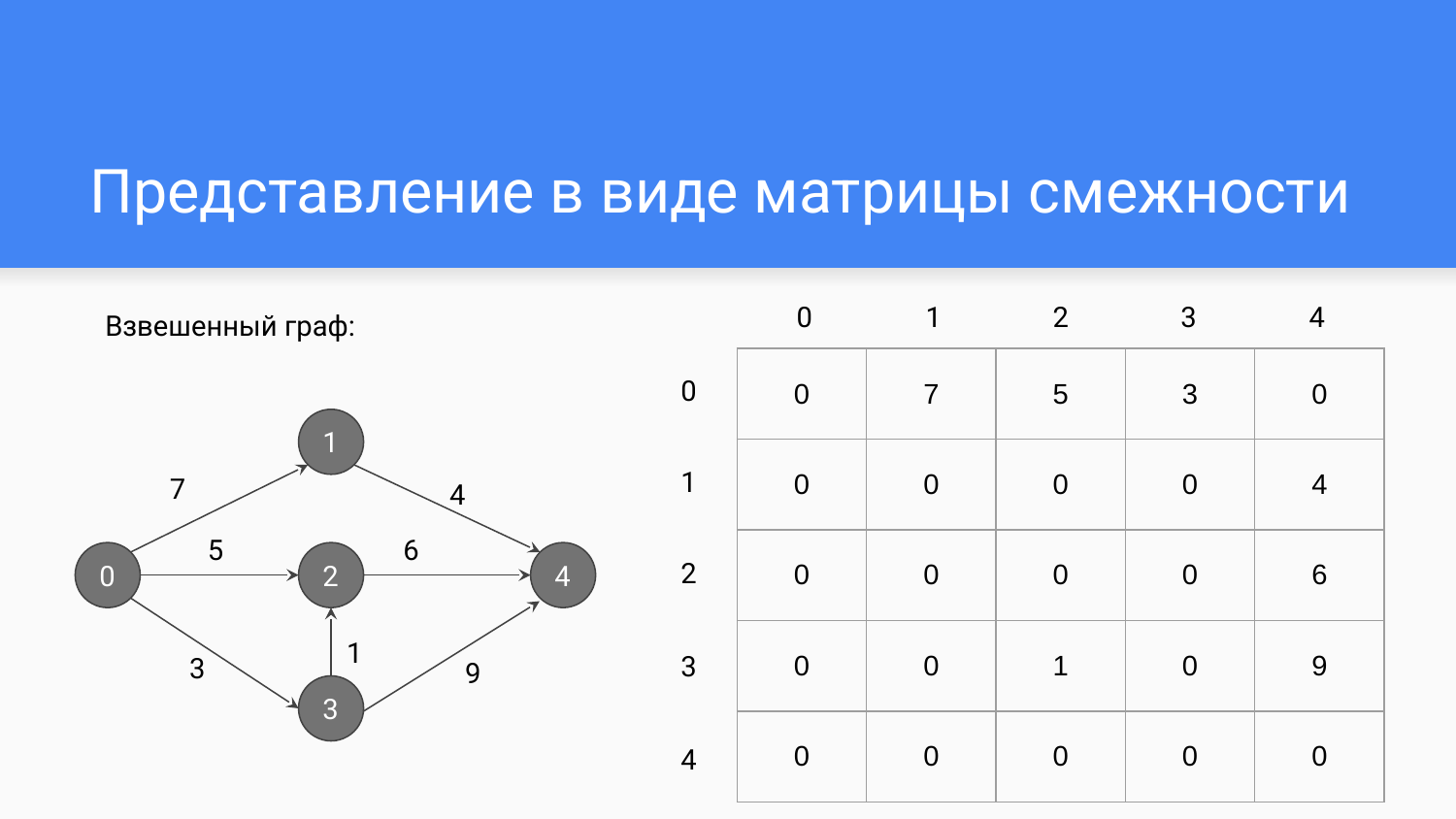

# Представление в виде матрицы смежности
0
1
2
3
4
Взвешенный граф:
| 0 | 7 | 5 | 3 | 0 |
| --- | --- | --- | --- | --- |
| 0 | 0 | 0 | 0 | 4 |
| 0 | 0 | 0 | 0 | 6 |
| 0 | 0 | 1 | 0 | 9 |
| 0 | 0 | 0 | 0 | 0 |
0
1
0
2
4
3
1
7
4
5
6
2
1
3
3
9
4